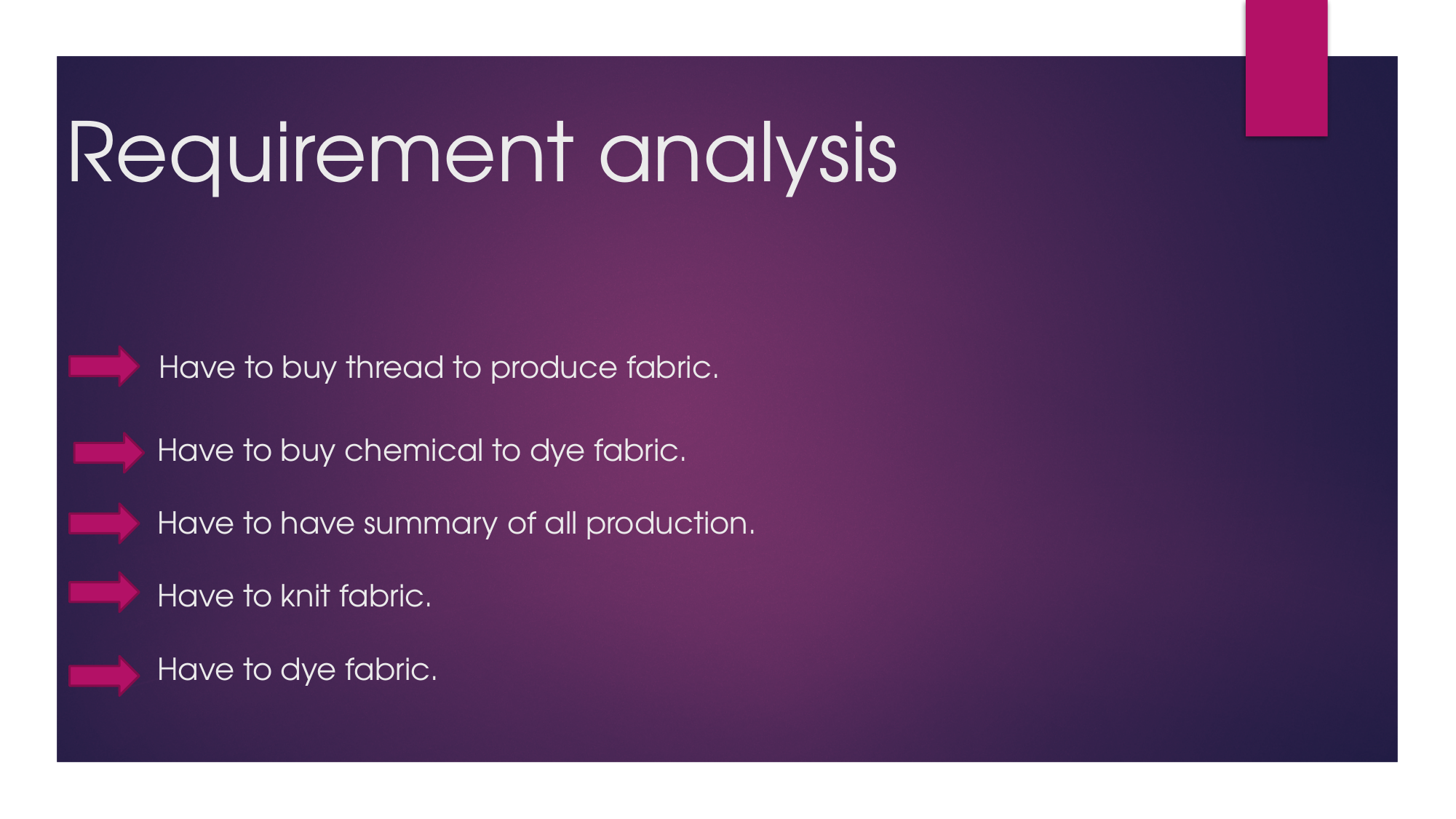

# Requirement analysis Have to buy thread to produce fabric. Have to buy chemical to dye fabric. Have to have summary of all production. Have to knit fabric. Have to dye fabric.